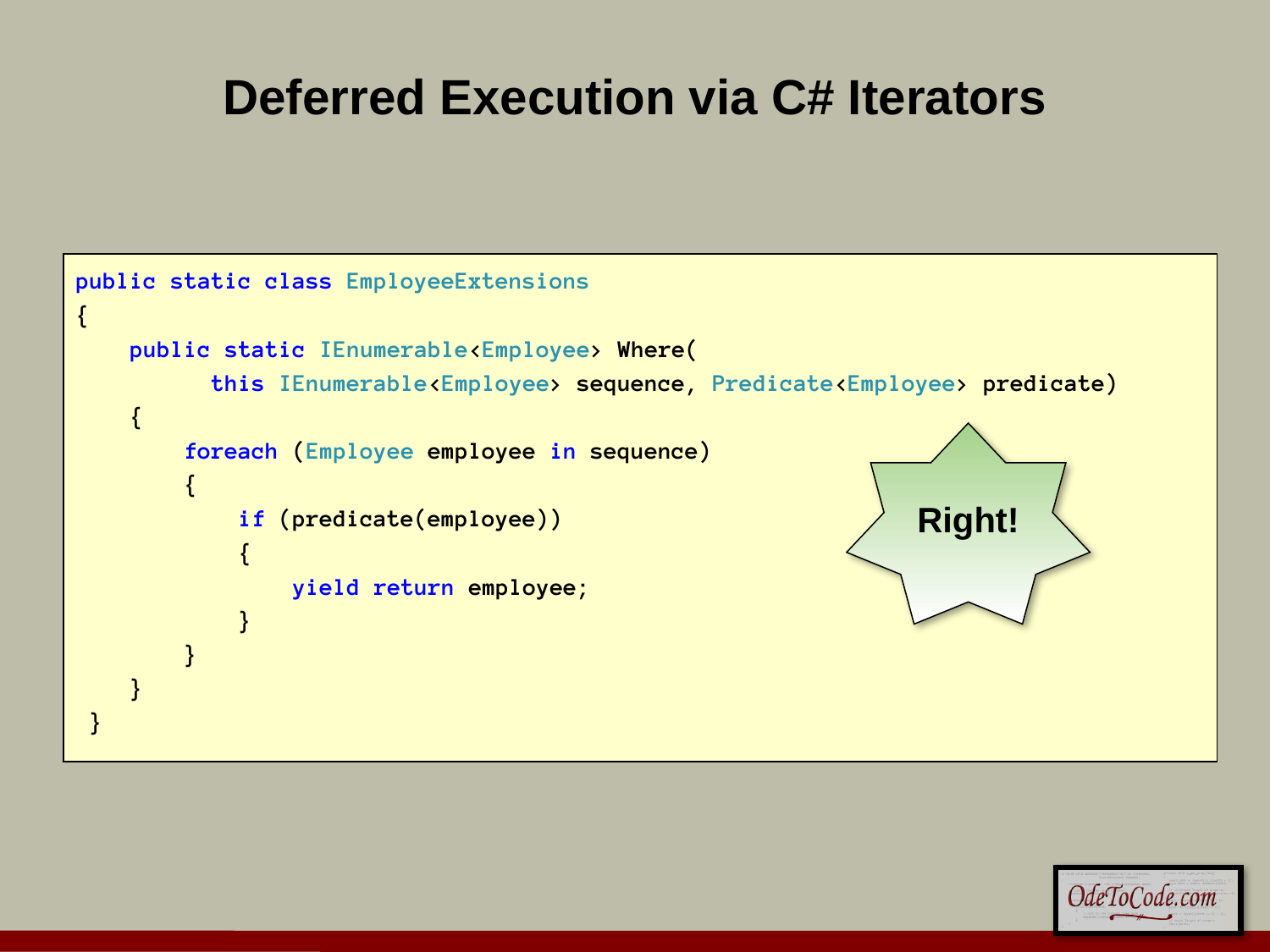

# Deferred Execution via C# Iterators
public static class EmployeeExtensions
{
    public static IEnumerable<Employee> Where(
          this IEnumerable<Employee> sequence, Predicate<Employee> predicate)
    {
        foreach (Employee employee in sequence)
        {
            if (predicate(employee))
            {
                yield return employee;
            }
        }
    }
 }

Right!